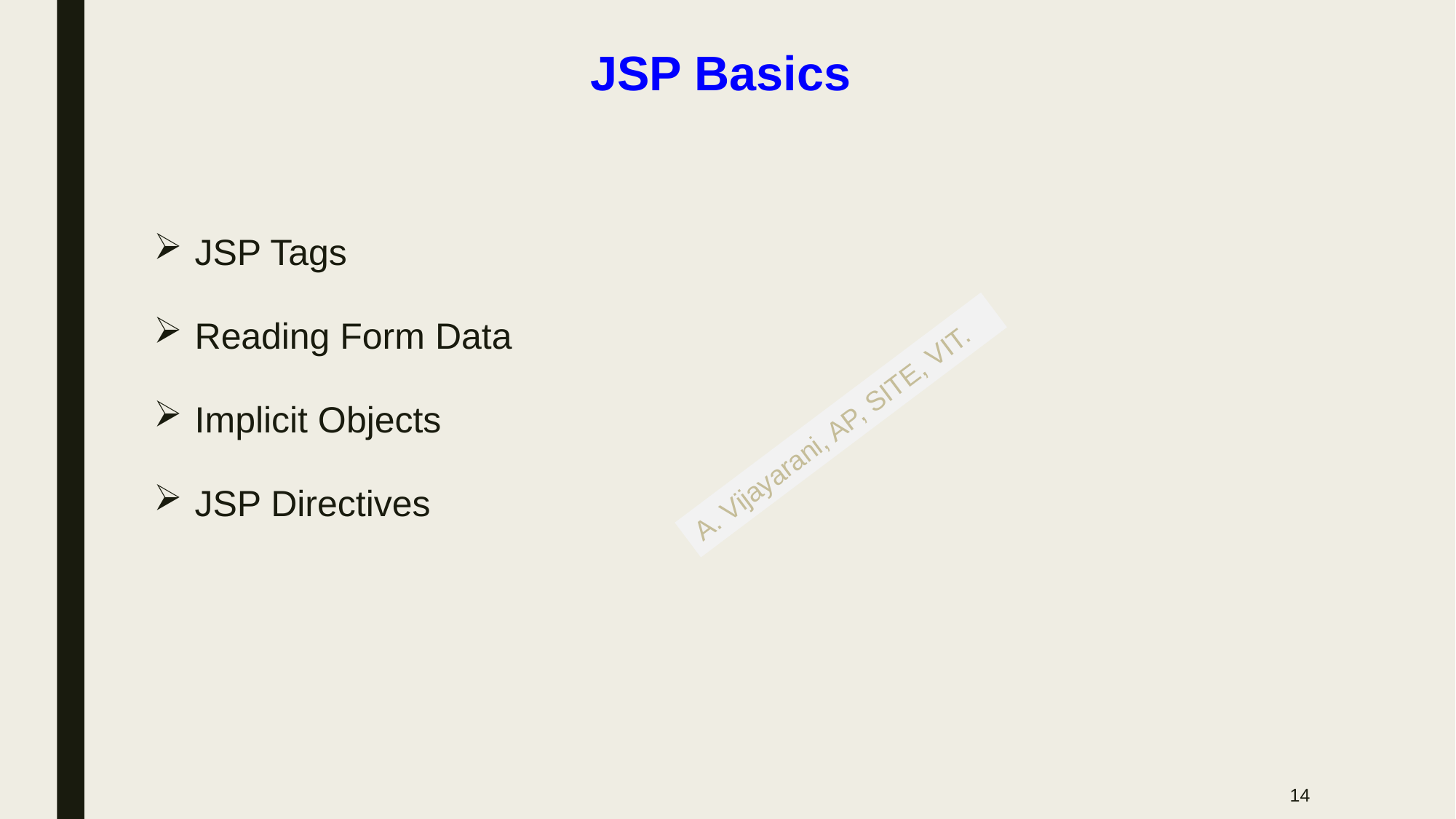

# JSP Basics
JSP Tags
Reading Form Data
Implicit Objects
JSP Directives
14